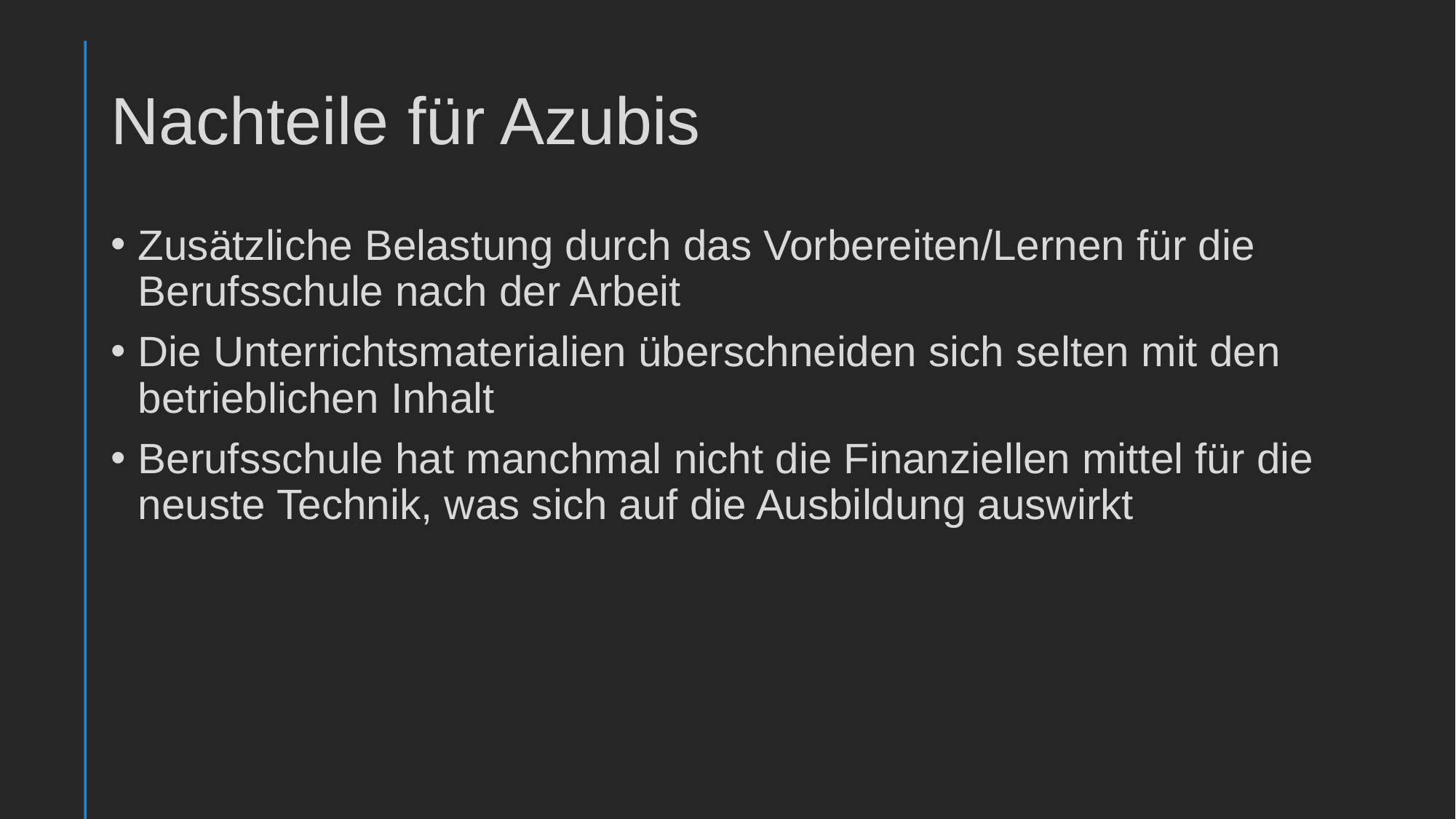

# Nachteile für Azubis
Zusätzliche Belastung durch das Vorbereiten/Lernen für die Berufsschule nach der Arbeit
Die Unterrichtsmaterialien überschneiden sich selten mit den betrieblichen Inhalt
Berufsschule hat manchmal nicht die Finanziellen mittel für die neuste Technik, was sich auf die Ausbildung auswirkt